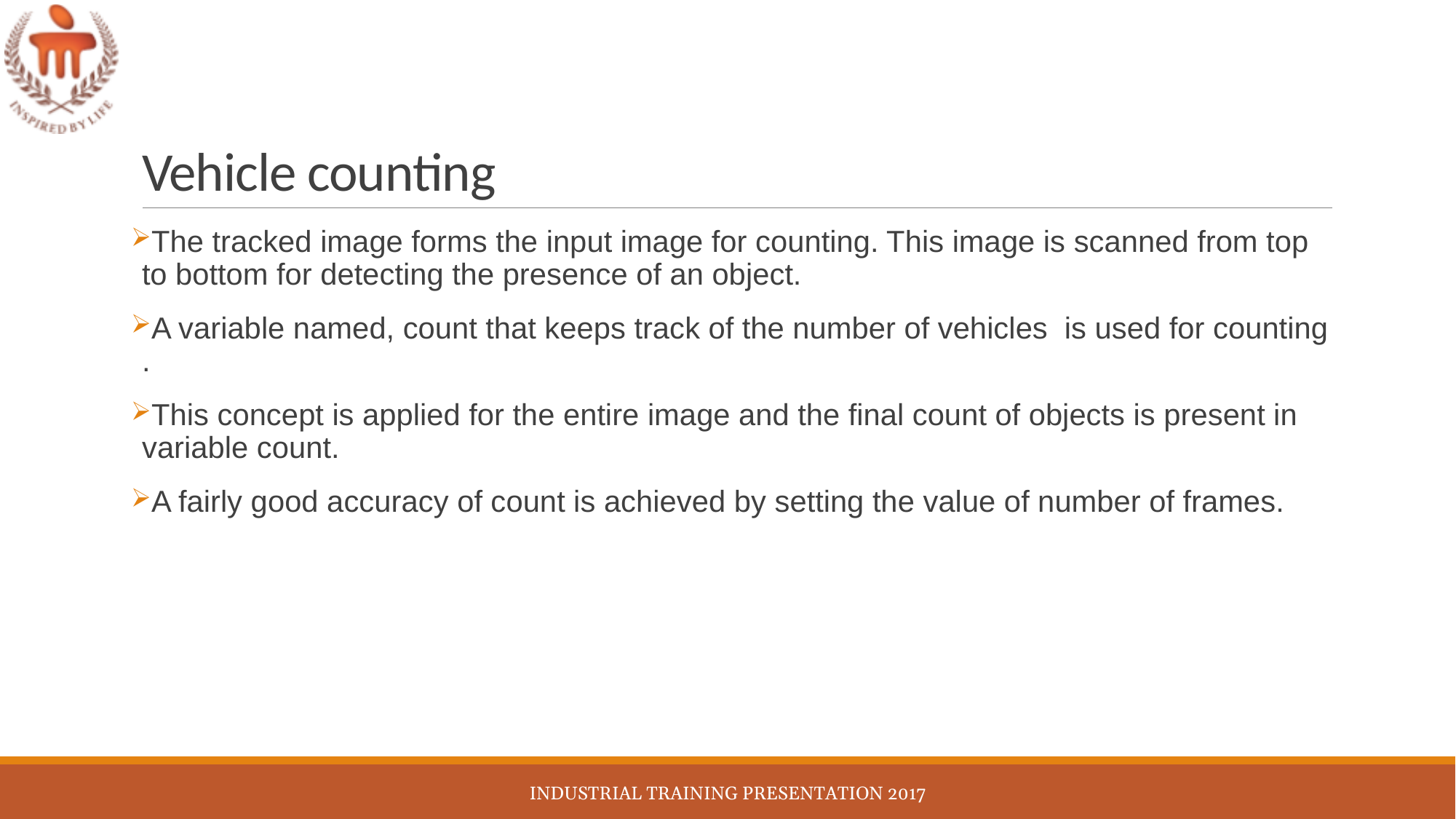

# Vehicle counting
The tracked image forms the input image for counting. This image is scanned from top to bottom for detecting the presence of an object.
A variable named, count that keeps track of the number of vehicles  is used for counting .
This concept is applied for the entire image and the final count of objects is present in variable count.
A fairly good accuracy of count is achieved by setting the value of number of frames.

Industrial Training Presentation 2017
12